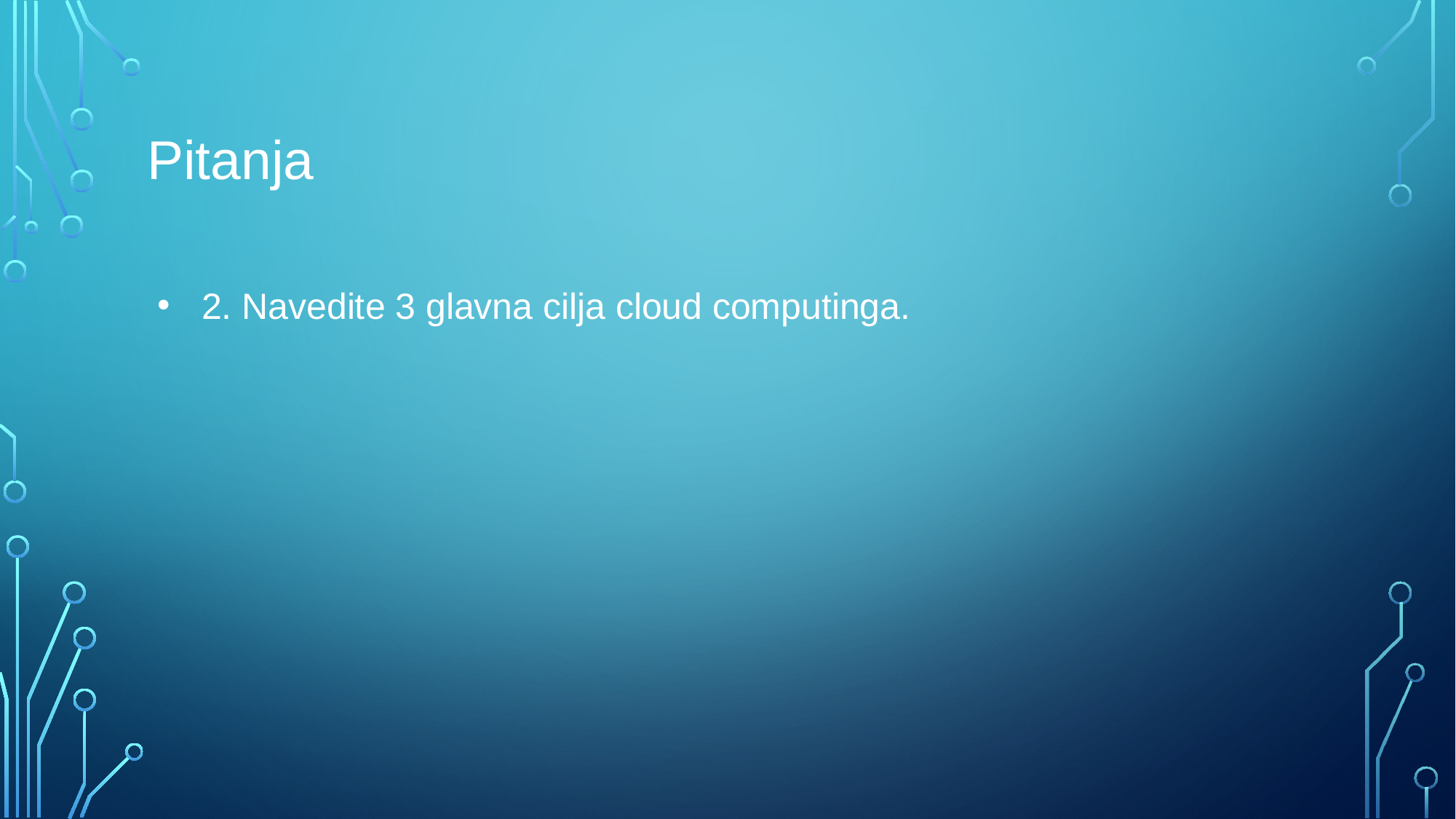

# Pitanja
2. Navedite 3 glavna cilja cloud computinga.